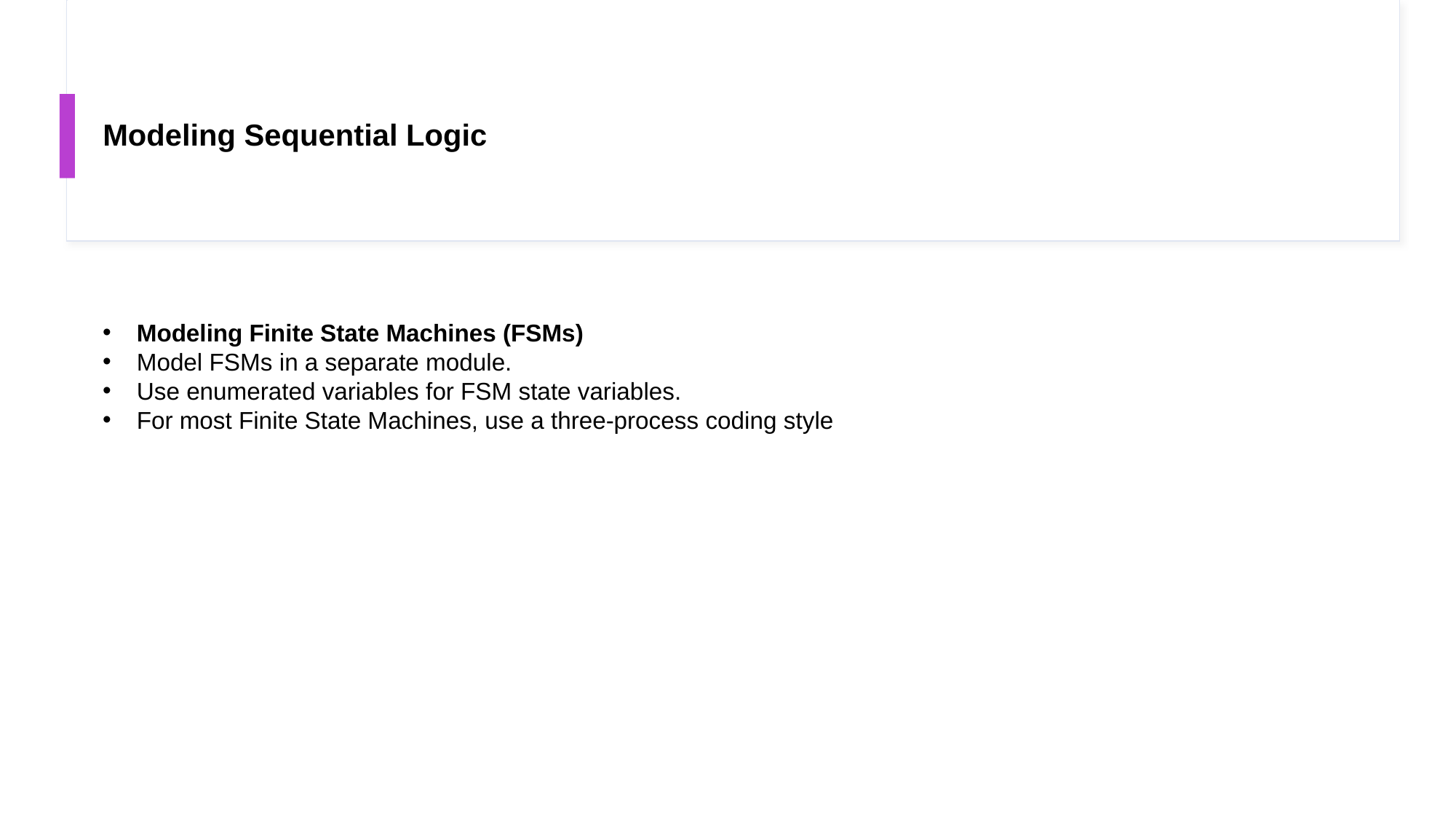

# Modeling Sequential Logic
Modeling Finite State Machines (FSMs)
Model FSMs in a separate module.
Use enumerated variables for FSM state variables.
For most Finite State Machines, use a three-process coding style